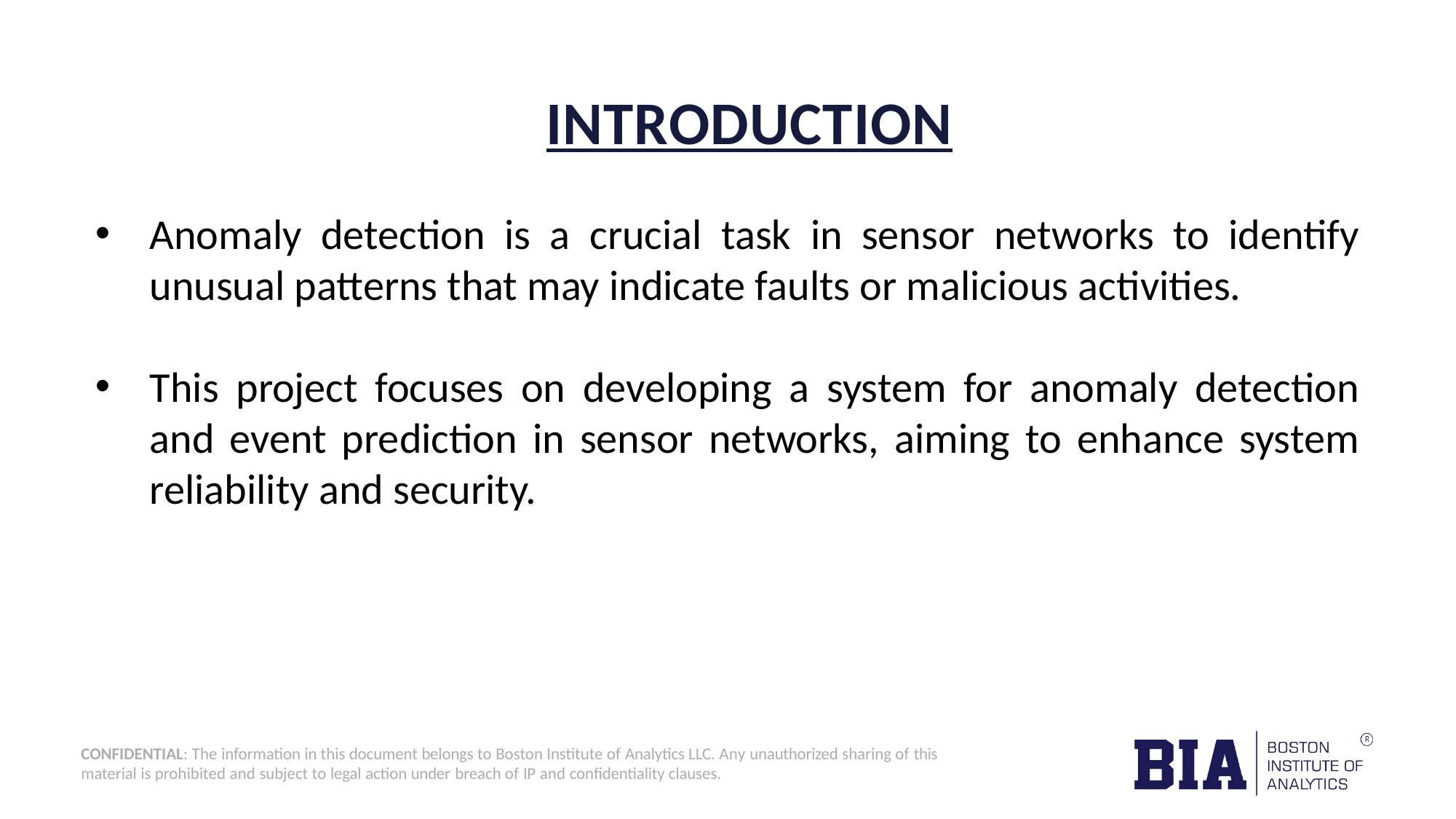

# INTRODUCTION
Anomaly detection is a crucial task in sensor networks to identify unusual patterns that may indicate faults or malicious activities.

This project focuses on developing a system for anomaly detection and event prediction in sensor networks, aiming to enhance system reliability and security.
CONFIDENTIAL: The information in this document belongs to Boston Institute of Analytics LLC. Any unauthorized sharing of this
material is prohibited and subject to legal action under breach of IP and confidentiality clauses.